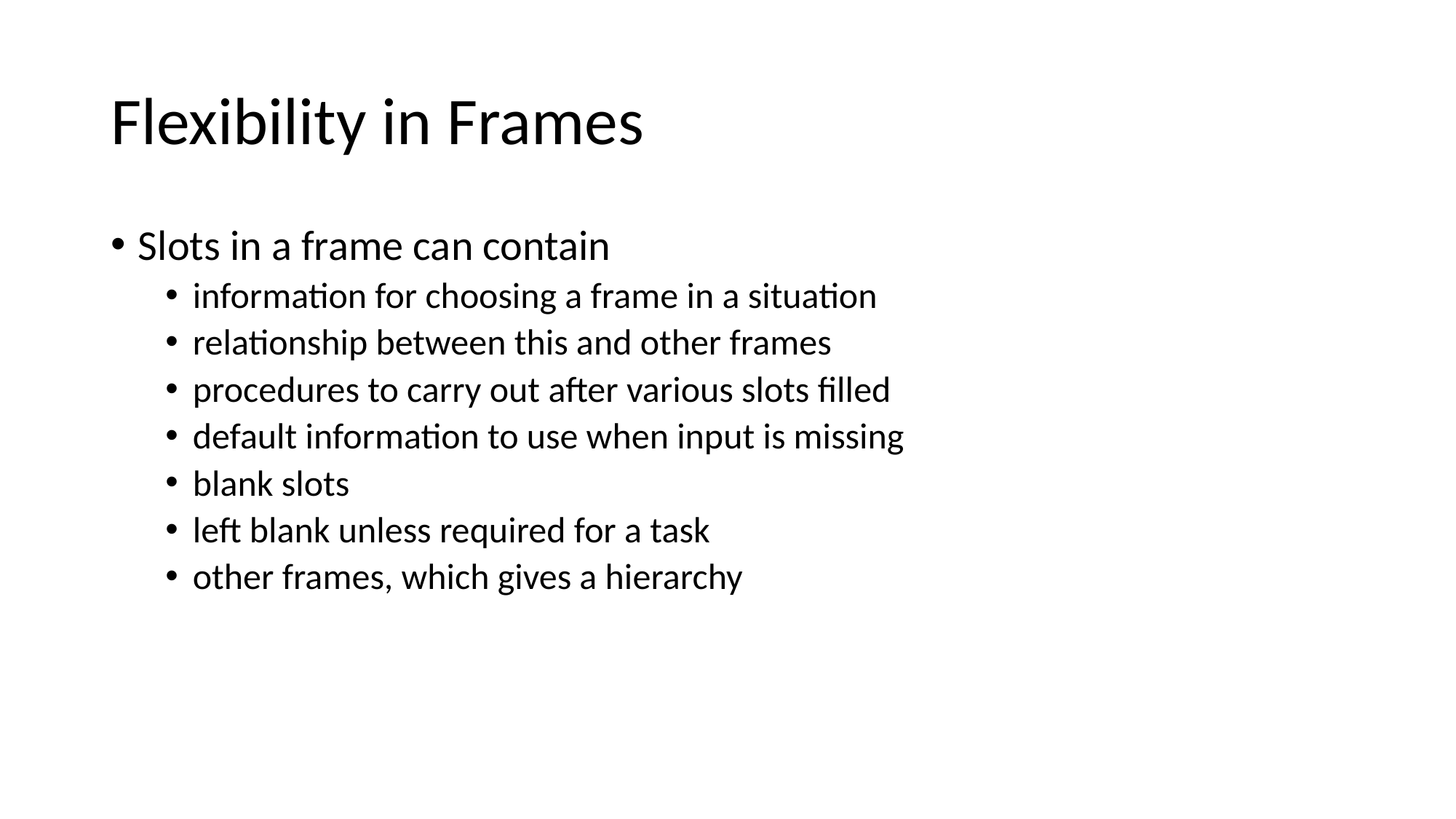

# Flexibility in Frames
Slots in a frame can contain
information for choosing a frame in a situation
relationship between this and other frames
procedures to carry out after various slots filled
default information to use when input is missing
blank slots
left blank unless required for a task
other frames, which gives a hierarchy